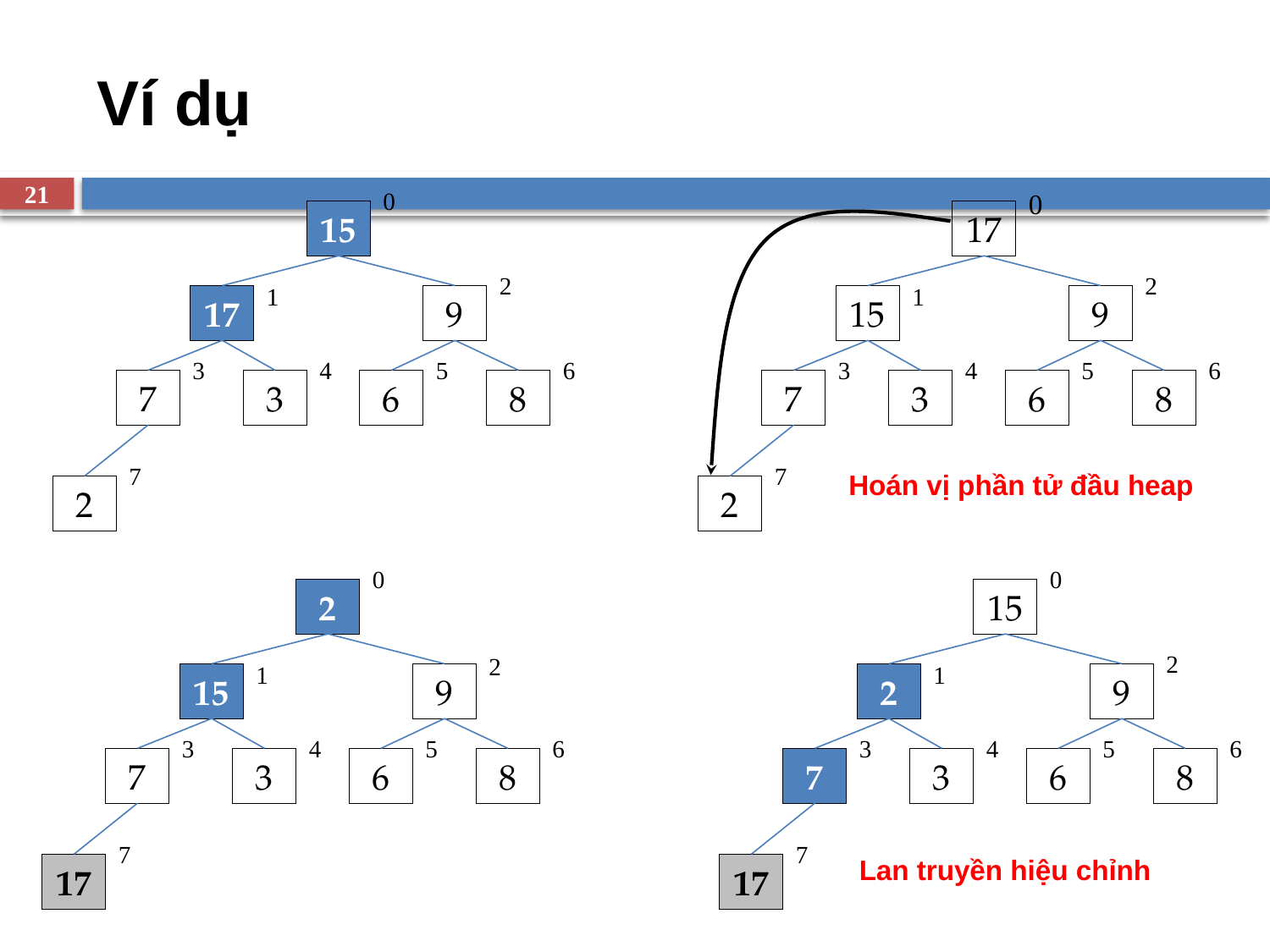

# Ví dụ
21
0
0

15
17
2
2
1
1
17
9
15
9
3
4
5
6
3
4
5
6
7
3
6
8
7
3
6
8
7
7
Hoán vị phần tử đầu heap
2
2
0
0
2
15
2
2
1
1
15
9
2
9
3
4
5
6
3
4
5
6
7
3
6
8
7
3
6
8
7
7
Lan truyền hiệu chỉnh
17
17